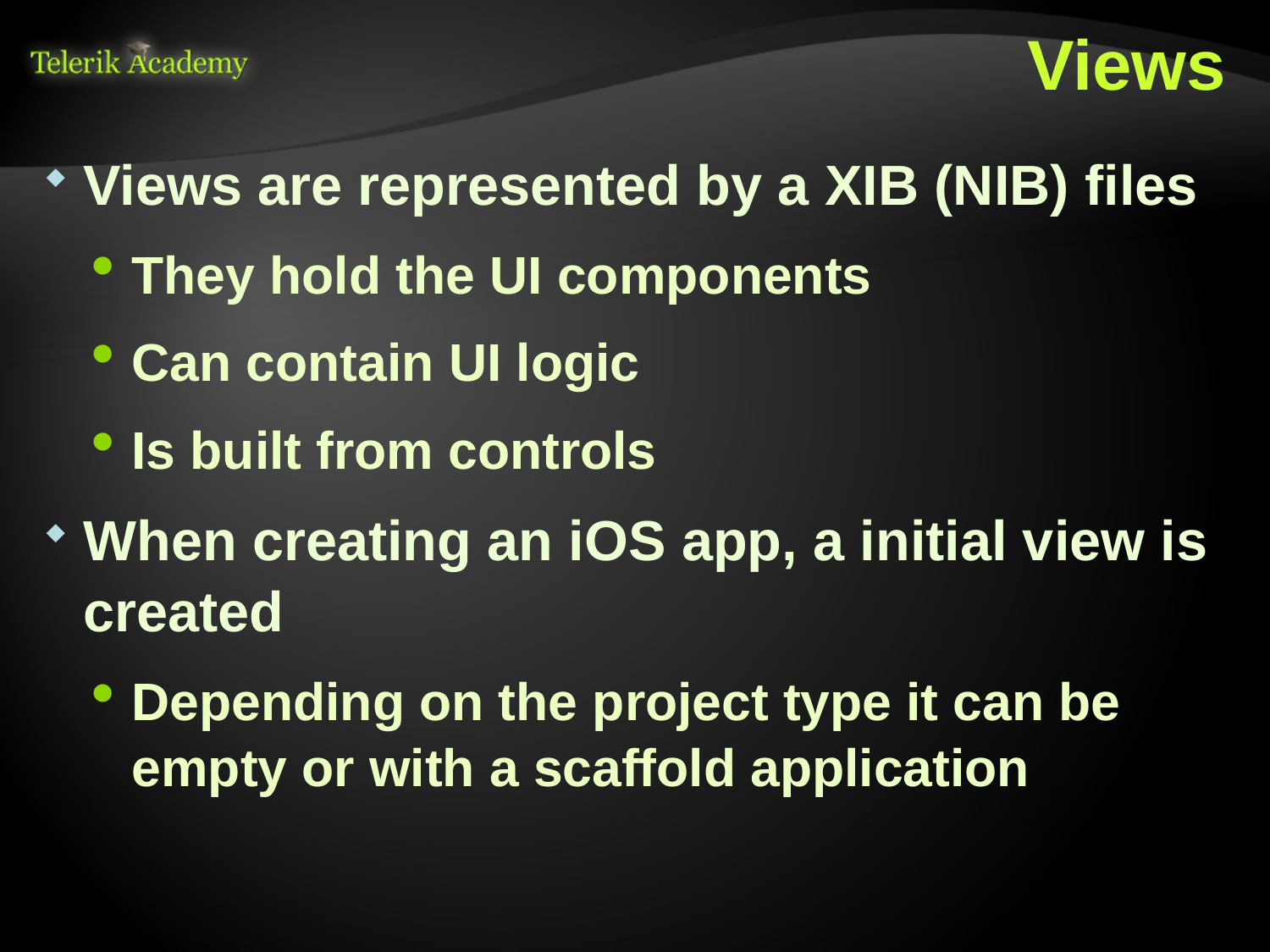

# Views
Views are represented by a XIB (NIB) files
They hold the UI components
Can contain UI logic
Is built from controls
When creating an iOS app, a initial view is created
Depending on the project type it can be empty or with a scaffold application